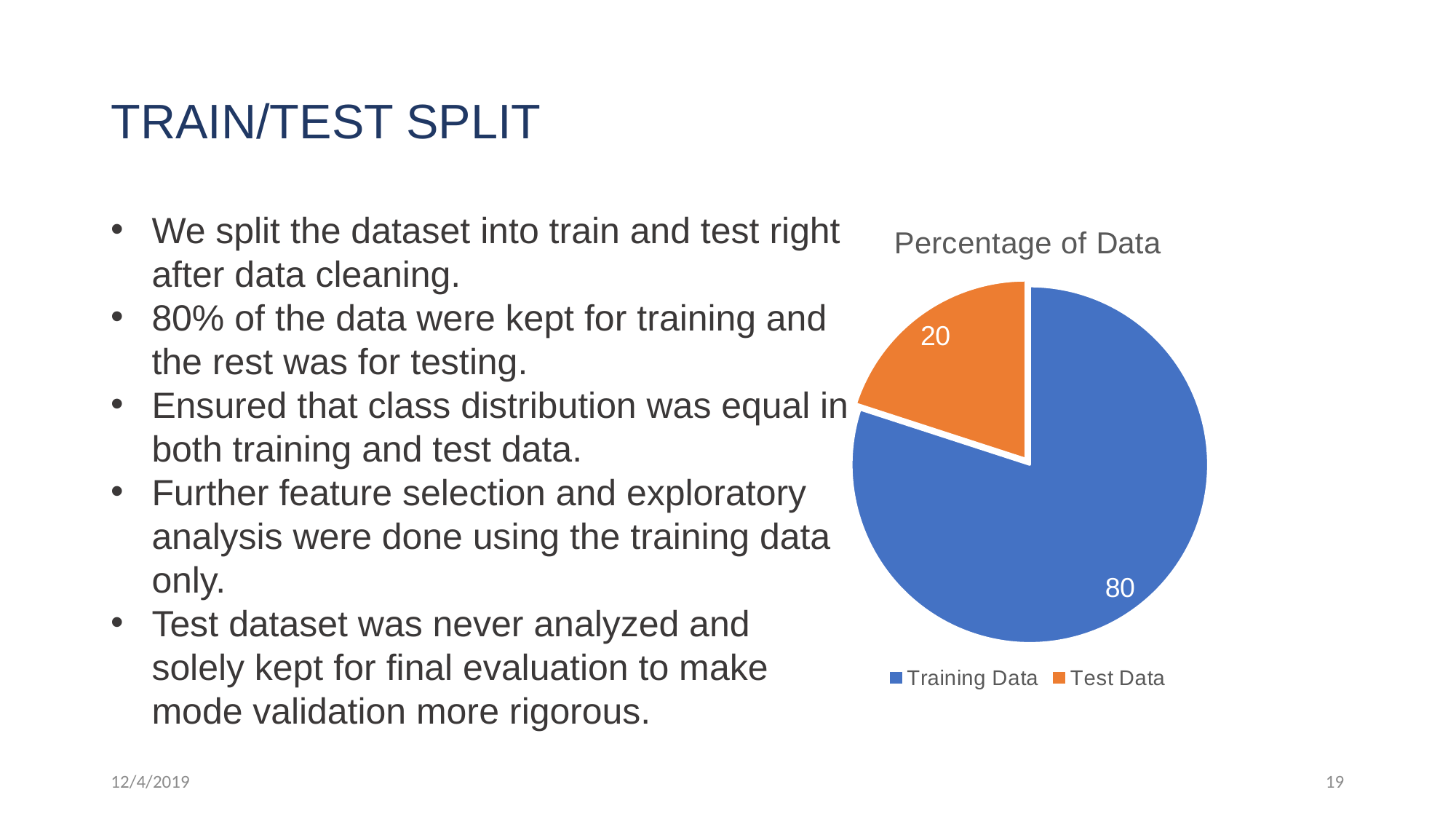

# TRAIN/TEST SPLIT
We split the dataset into train and test right after data cleaning.
80% of the data were kept for training and the rest was for testing.
Ensured that class distribution was equal in both training and test data.
Further feature selection and exploratory analysis were done using the training data only.
Test dataset was never analyzed and solely kept for final evaluation to make mode validation more rigorous.

### Chart:

| Category | Percentage of Data |
|---|---|
| Training Data | 80.0 |
| Test Data | 20.0 |
12/4/2019
19